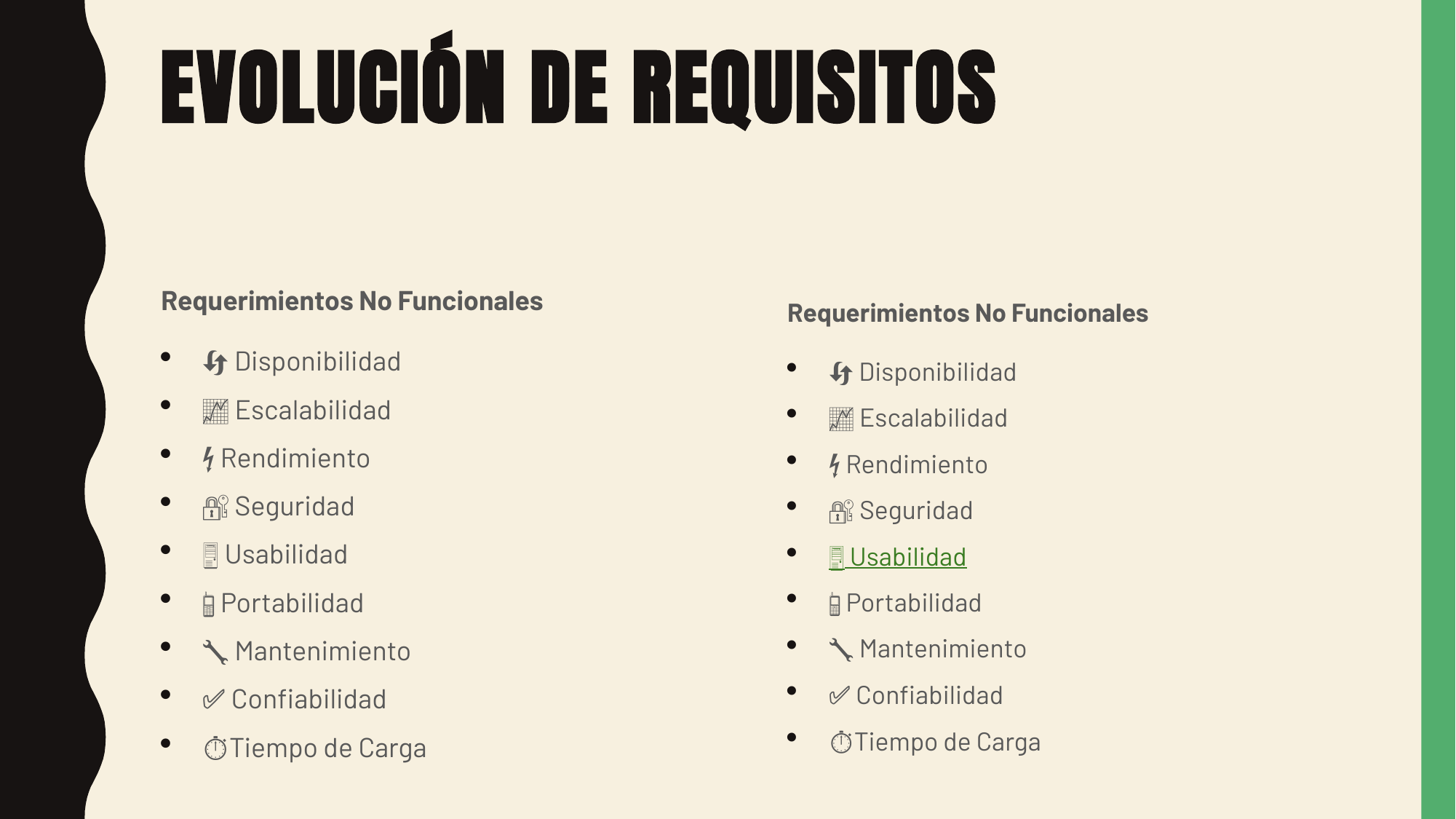

# Evolución de Requisitos
Requerimientos No Funcionales
🔄 Disponibilidad
📈 Escalabilidad
⚡ Rendimiento
🔐 Seguridad
🖥️ Usabilidad
📱 Portabilidad
🔧 Mantenimiento
✅ Confiabilidad
⏱Tiempo de Carga

Requerimientos No Funcionales
🔄 Disponibilidad
📈 Escalabilidad
⚡ Rendimiento
🔐 Seguridad
🖥️ Usabilidad
📱 Portabilidad
🔧 Mantenimiento
✅ Confiabilidad
⏱Tiempo de Carga